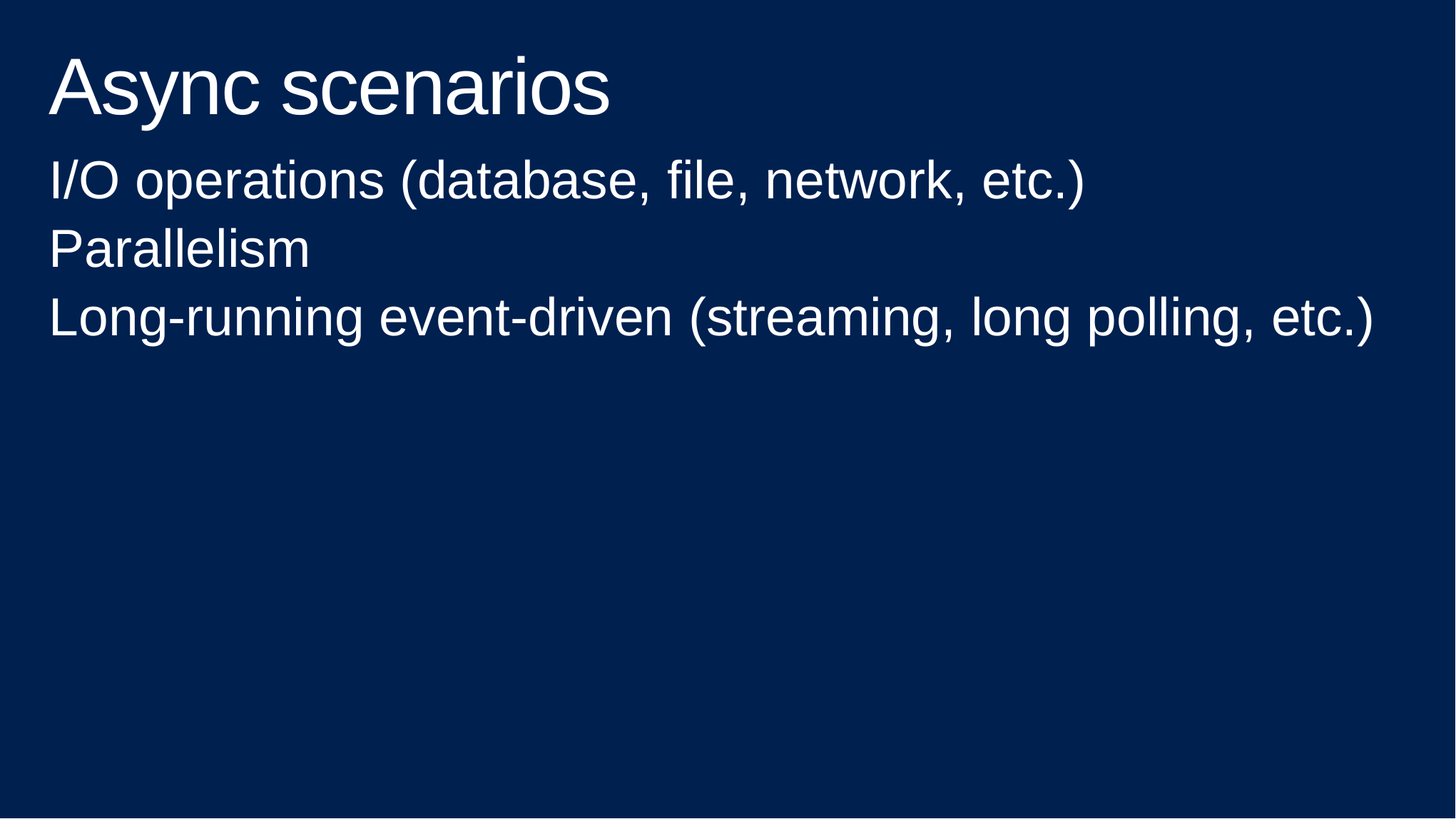

# Async scenarios
I/O operations (database, file, network, etc.)
Parallelism
Long-running event-driven (streaming, long polling, etc.)